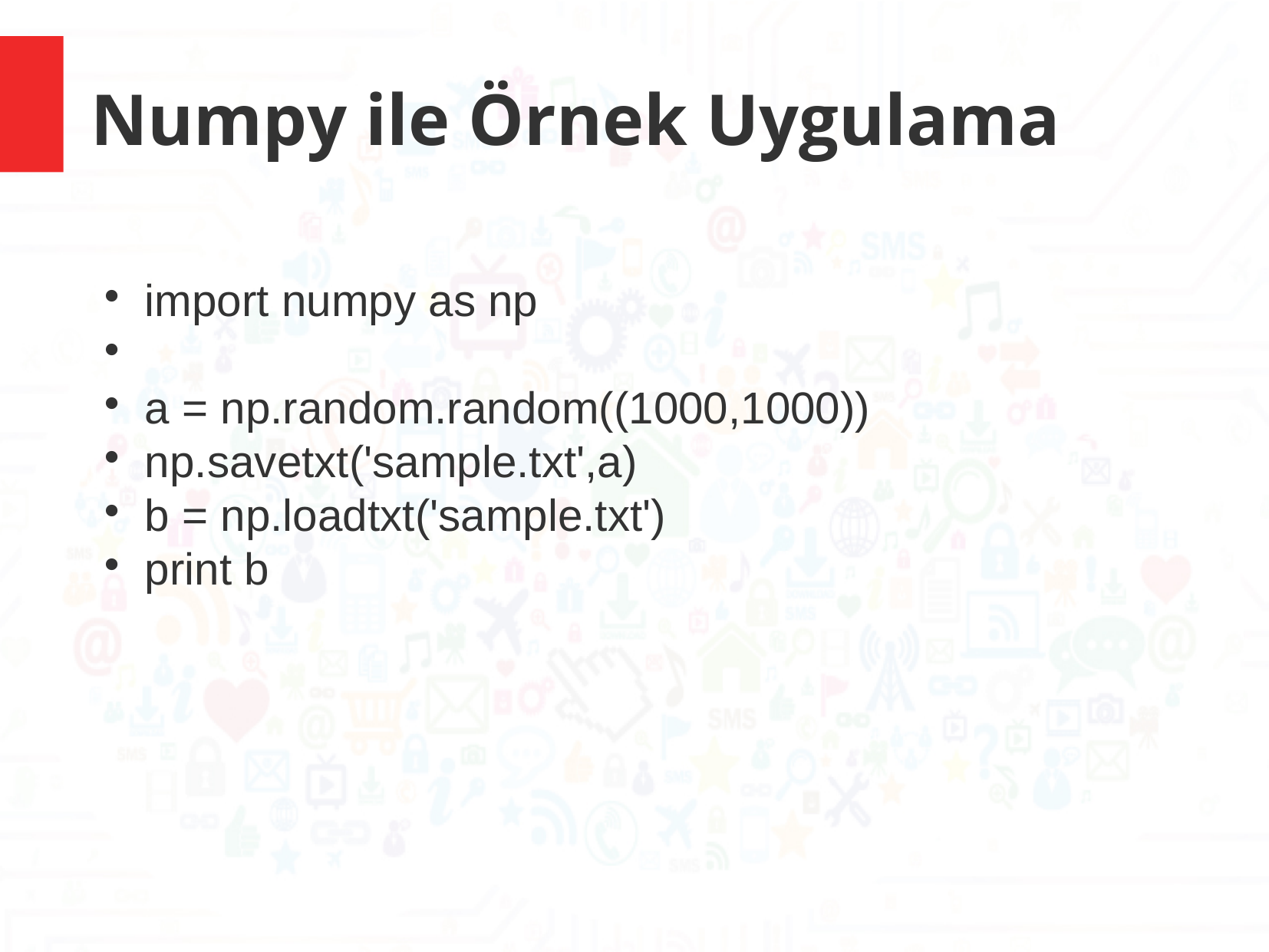

Numpy ile Örnek Uygulama
import numpy as np

a = np.random.random((1000,1000))
np.savetxt('sample.txt',a)
b = np.loadtxt('sample.txt')
print b